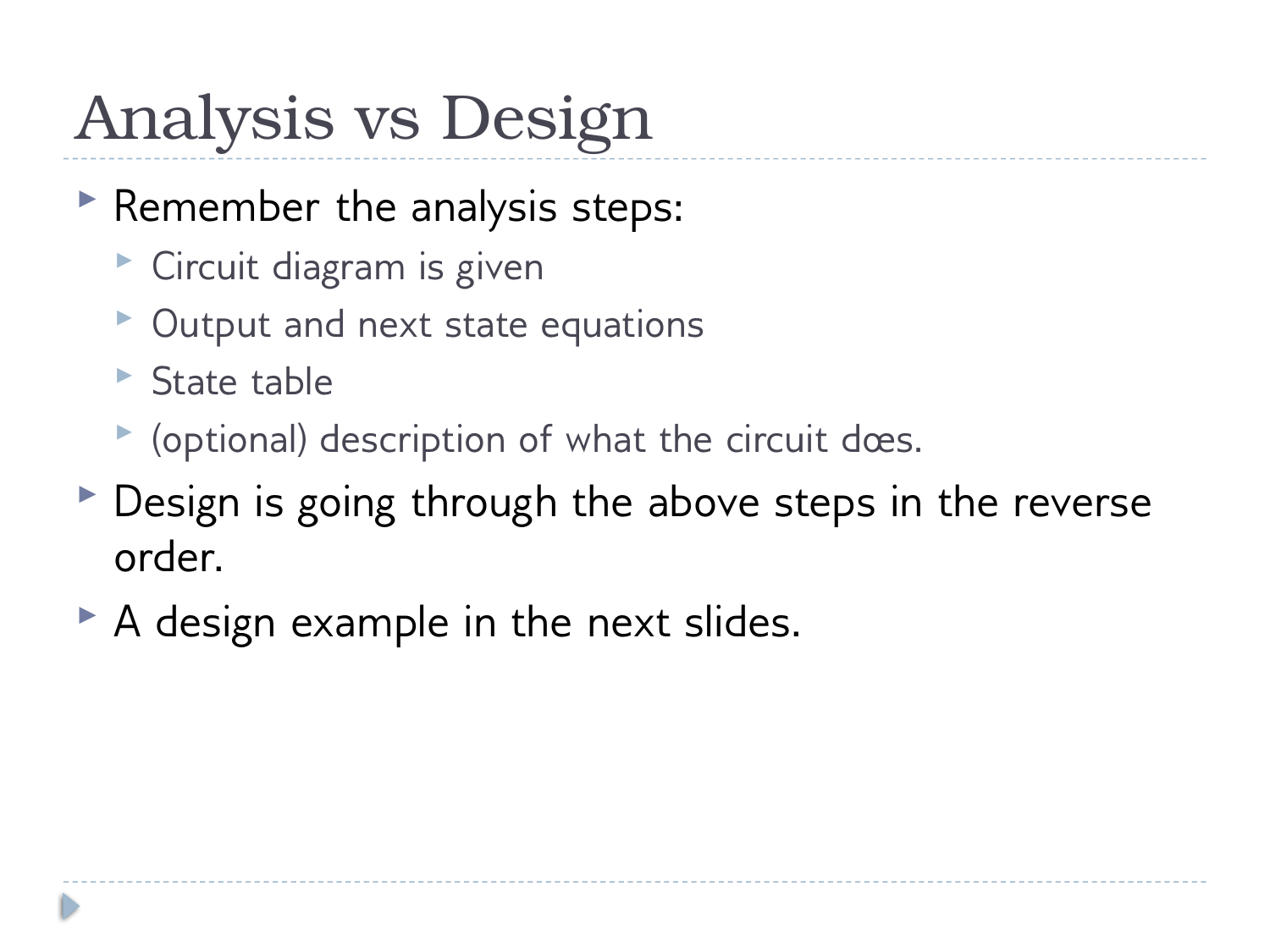

# Analysis vs Design
Remember the analysis steps:
Circuit diagram is given
Output and next state equations
State table
(optional) description of what the circuit does.
Design is going through the above steps in the reverse order.
A design example in the next slides.